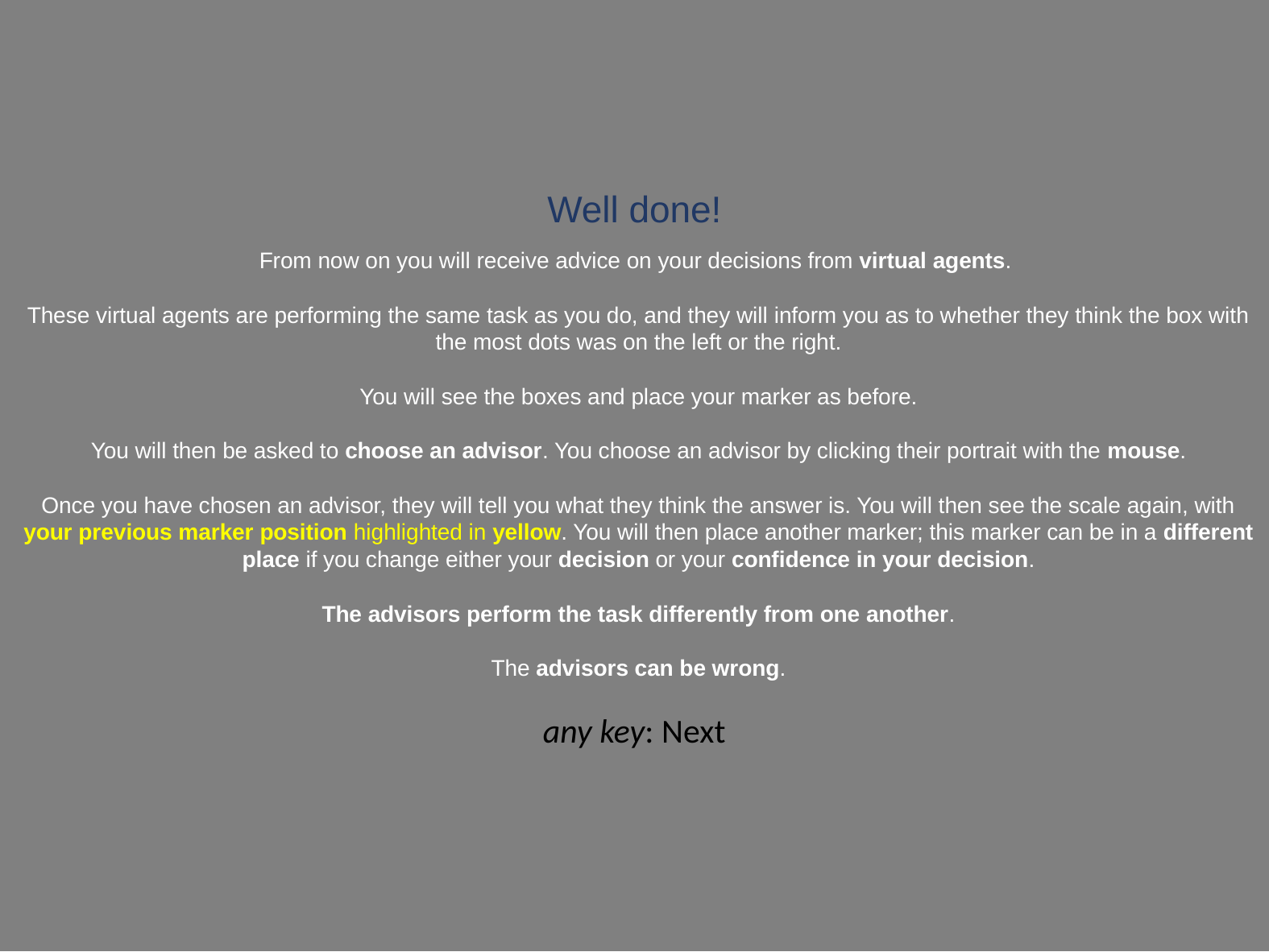

Well done!
From now on you will receive advice on your decisions from virtual agents.

These virtual agents are performing the same task as you do, and they will inform you as to whether they think the box with the most dots was on the left or the right.

You will see the boxes and place your marker as before.

You will then be asked to choose an advisor. You choose an advisor by clicking their portrait with the mouse.

Once you have chosen an advisor, they will tell you what they think the answer is. You will then see the scale again, with your previous marker position highlighted in yellow. You will then place another marker; this marker can be in a different place if you change either your decision or your confidence in your decision.

The advisors perform the task differently from one another.

The advisors can be wrong.
| any key: Next |
| --- |